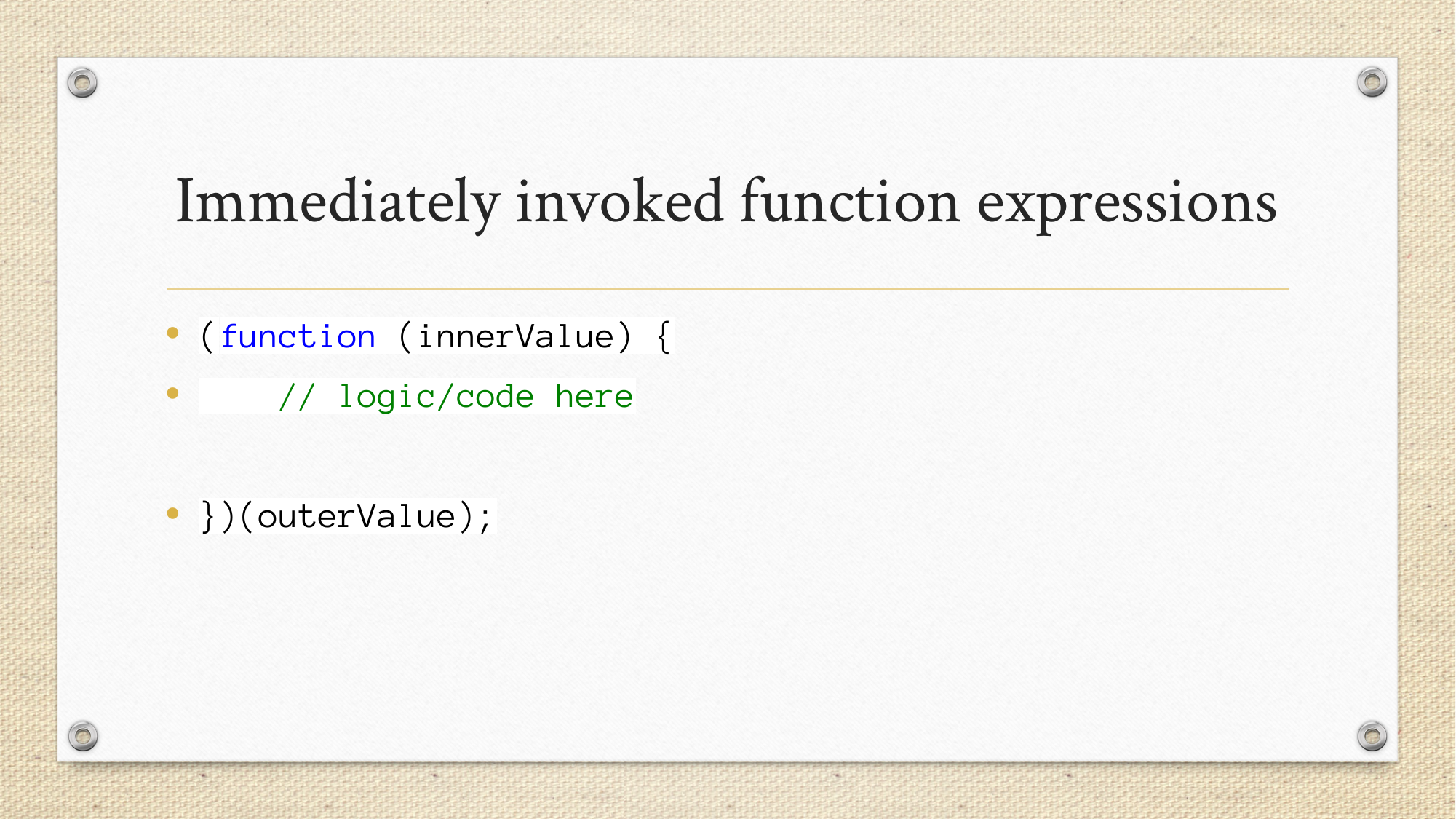

# Immediately invoked function expressions
(function (innerValue) {
    // logic/code here

})(outerValue);